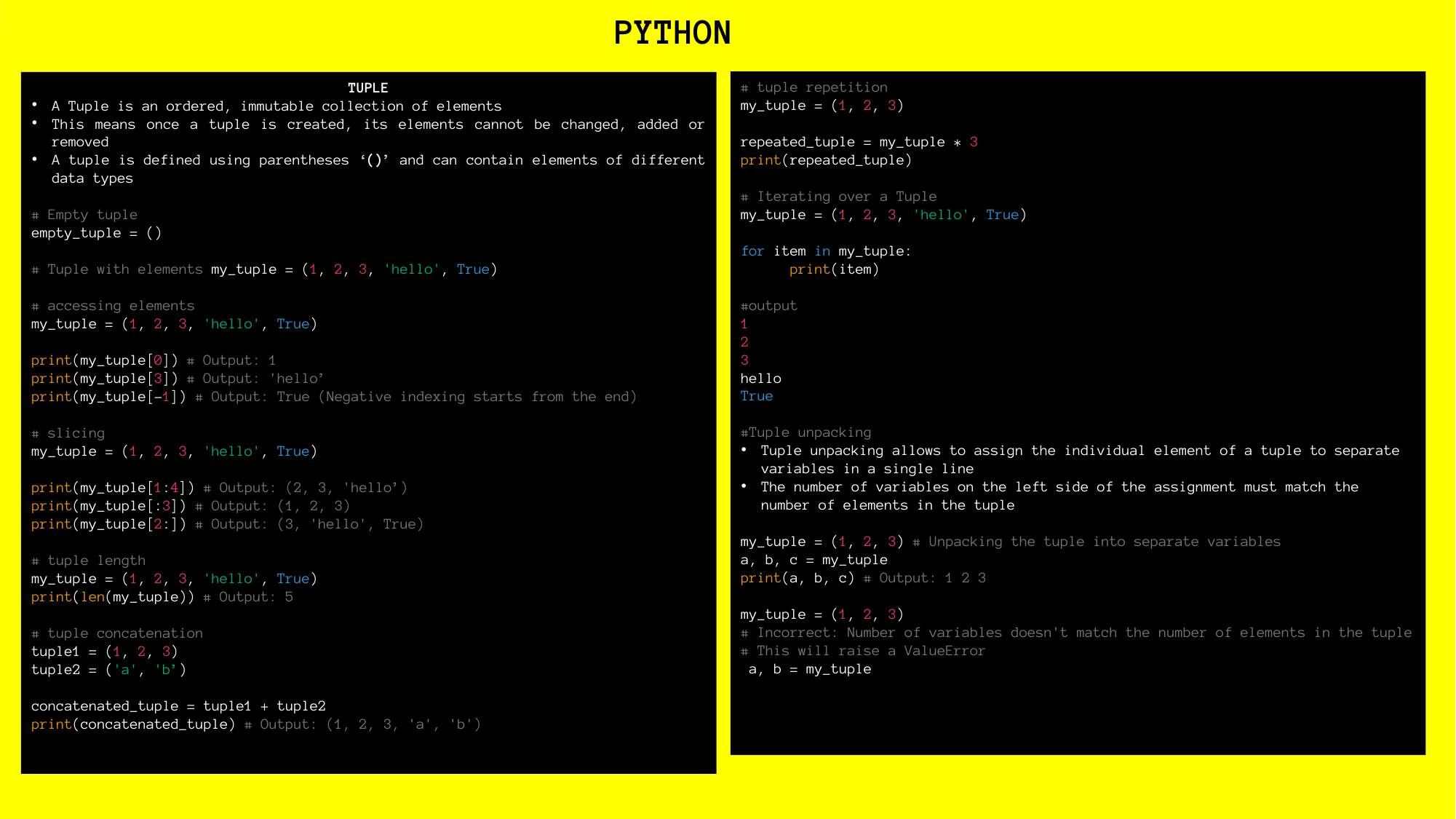

PYTHON

# tuple repetition
my_tuple = (1, 2, 3)

repeated_tuple = my_tuple * 3
print(repeated_tuple) # Output: (1, 2, 3, 1, 2, 3, 1, 2, 3)

# Iterating over a Tuple
my_tuple = (1, 2, 3, 'hello', True)

for item in my_tuple:
      print(item)

#output
1
2
3
hello
True

#Tuple unpacking
Tuple unpacking allows to assign the individual element of a tuple to separate variables in a single line
The number of variables on the left side of the assignment must match the number of elements in the tuple

my_tuple = (1, 2, 3) # Unpacking the tuple into separate variables
a, b, c = my_tuple
print(a, b, c) # Output: 1 2 3

my_tuple = (1, 2, 3)
# Incorrect: Number of variables doesn't match the number of elements in the tuple
# This will raise a ValueError
 a, b = my_tuple

TUPLE
A Tuple is an ordered, immutable collection of elements
This means once a tuple is created, its elements cannot be changed, added or removed
A tuple is defined using parentheses ‘()’ and can contain elements of different data types

# Empty tuple
empty_tuple = ()

# Tuple with elements my_tuple = (1, 2, 3, 'hello', True)

# accessing elements
my_tuple = (1, 2, 3, 'hello', True)

print(my_tuple[0]) # Output: 1
print(my_tuple[3]) # Output: 'hello’
print(my_tuple[-1]) # Output: True (Negative indexing starts from the end)

# slicing
my_tuple = (1, 2, 3, 'hello', True)

print(my_tuple[1:4]) # Output: (2, 3, 'hello’)
print(my_tuple[:3]) # Output: (1, 2, 3)
print(my_tuple[2:]) # Output: (3, 'hello', True)

# tuple length
my_tuple = (1, 2, 3, 'hello', True)
print(len(my_tuple)) # Output: 5

# tuple concatenation
tuple1 = (1, 2, 3)
tuple2 = ('a', 'b’)

concatenated_tuple = tuple1 + tuple2
print(concatenated_tuple) # Output: (1, 2, 3, 'a', 'b')